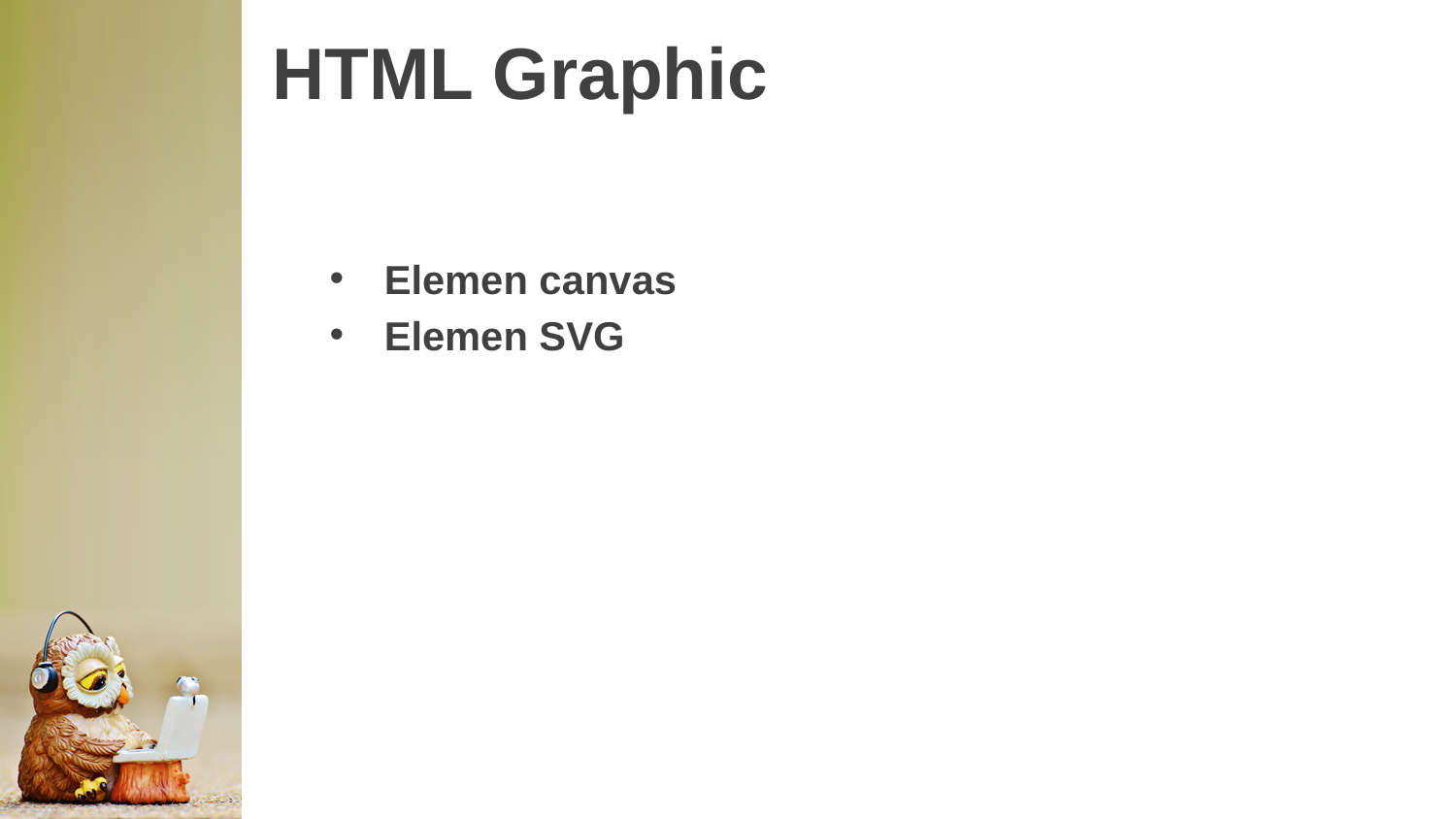

# HTML Graphic
Elemen canvas
Elemen SVG